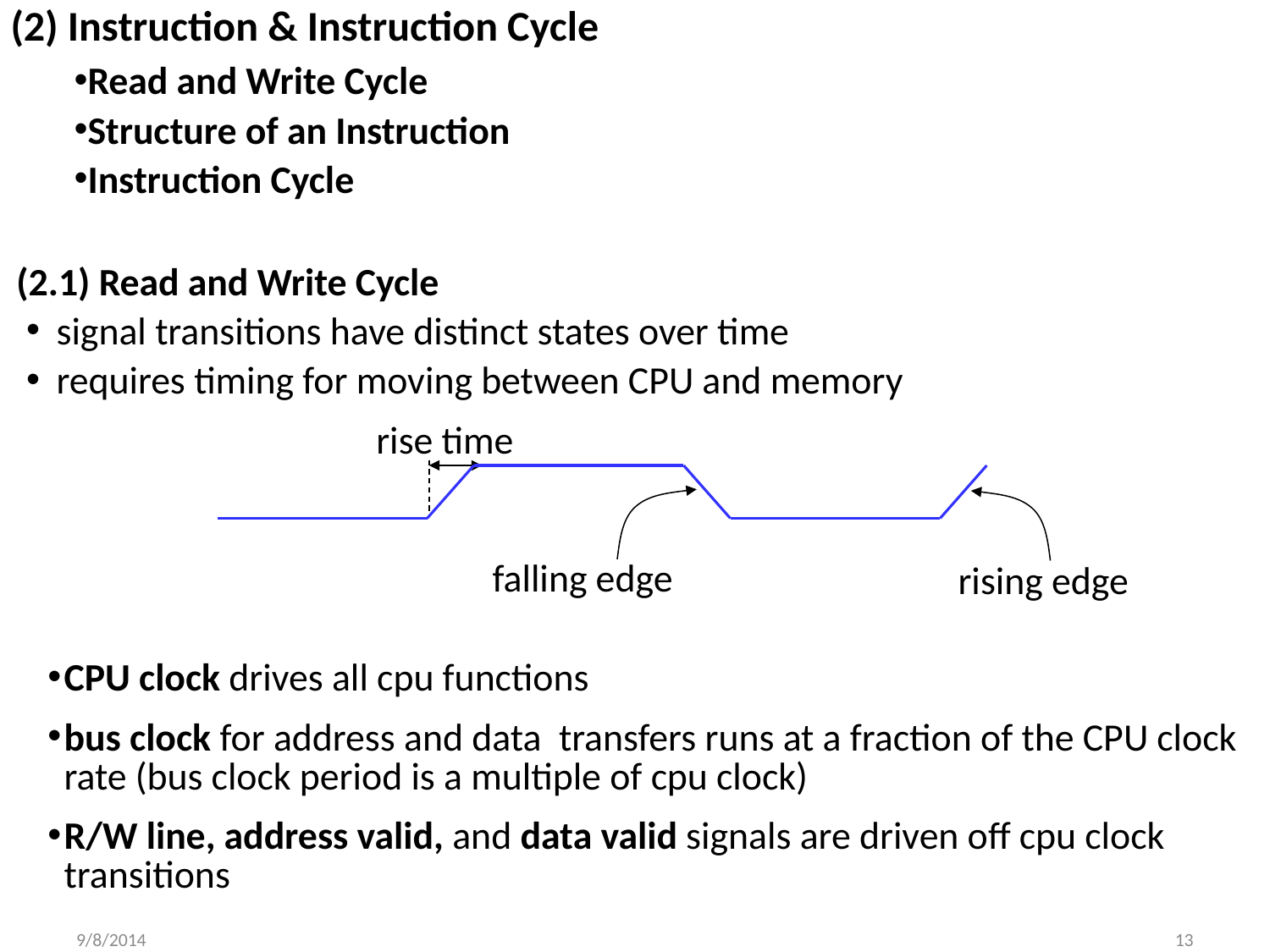

(2) Instruction & Instruction Cycle
Read and Write Cycle
Structure of an Instruction
Instruction Cycle
(2.1) Read and Write Cycle
signal transitions have distinct states over time
requires timing for moving between CPU and memory
rise time

falling edge
rising edge
CPU clock drives all cpu functions
bus clock for address and data  transfers runs at a fraction of the CPU clock rate (bus clock period is a multiple of cpu clock)
R/W line, address valid, and data valid signals are driven off cpu clock transitions
9/8/2014
13